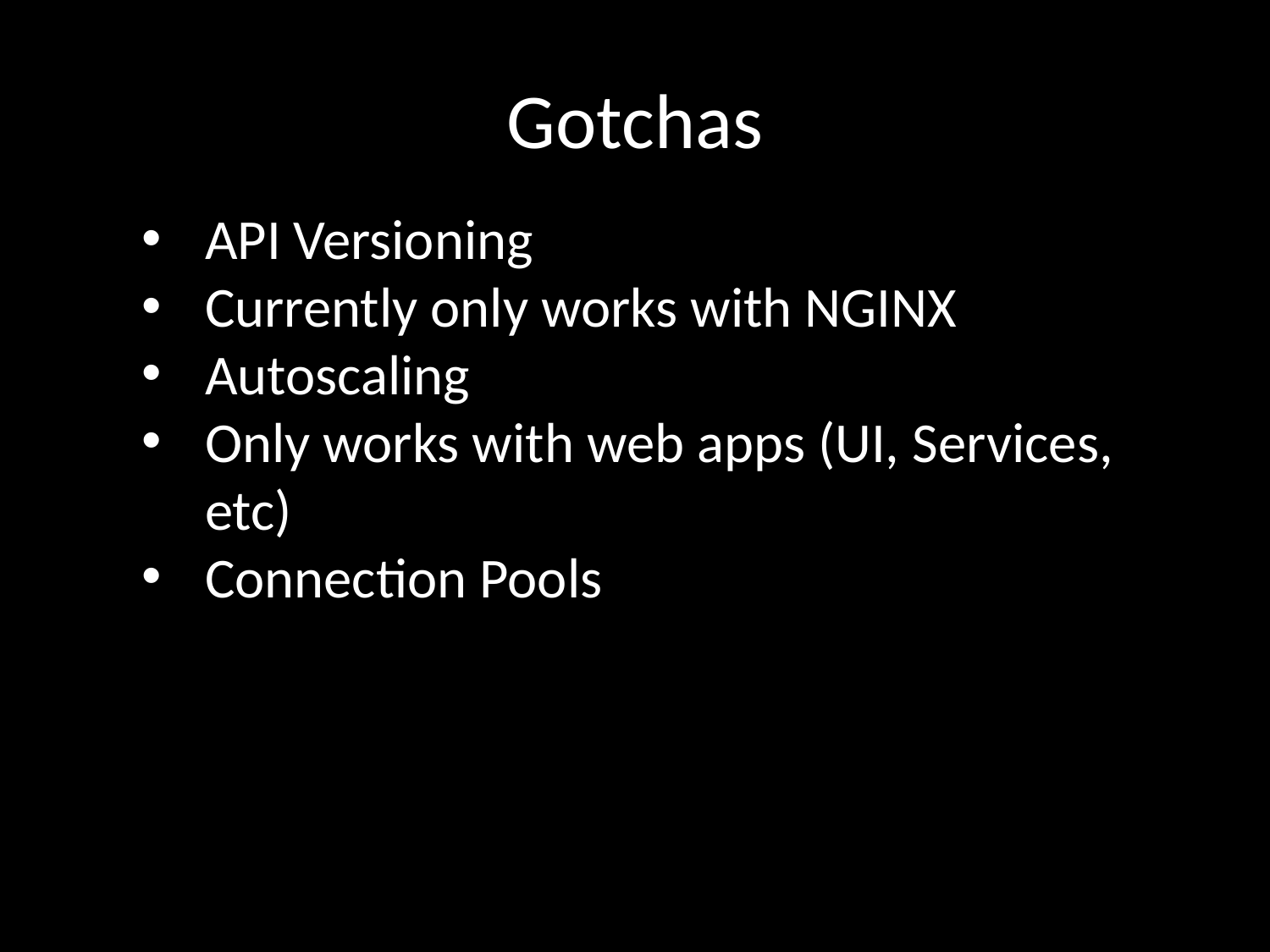

# Gotchas
API Versioning
Currently only works with NGINX
Autoscaling
Only works with web apps (UI, Services, etc)
Connection Pools